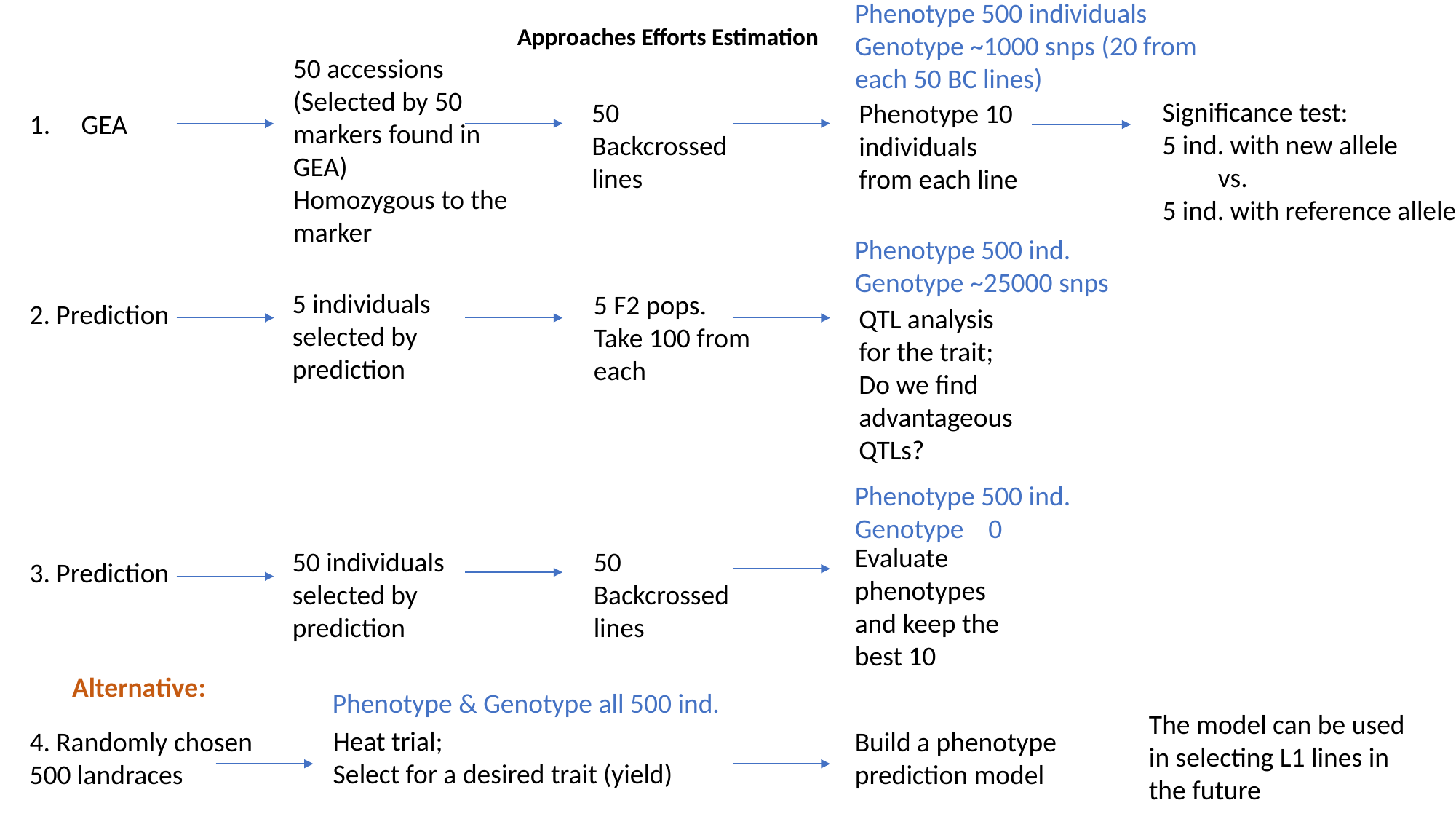

Phenotype 500 individuals
Genotype ~1000 snps (20 from each 50 BC lines)
Approaches Efforts Estimation
50 accessions
(Selected by 50 markers found in GEA)
Homozygous to the marker
Significance test:
5 ind. with new allele
         vs.
5 ind. with reference allele

50 Backcrossed lines
Phenotype 10 individuals from each line
1.     GEA
Phenotype 500 ind.
Genotype ~25000 snps
5 individuals selected by prediction
5 F2 pops.
Take 100 from each

2. Prediction
QTL analysis for the trait; Do we find advantageous QTLs?
Phenotype 500 ind.
Genotype    0
Evaluate phenotypes and keep the best 10
50 individuals selected by prediction
50 Backcrossed lines
3. Prediction
Alternative:
Phenotype & Genotype all 500 ind.

The model can be used in selecting L1 lines in the future
Heat trial;
Select for a desired trait (yield)
Build a phenotype prediction model
4. Randomly chosen 500 landraces